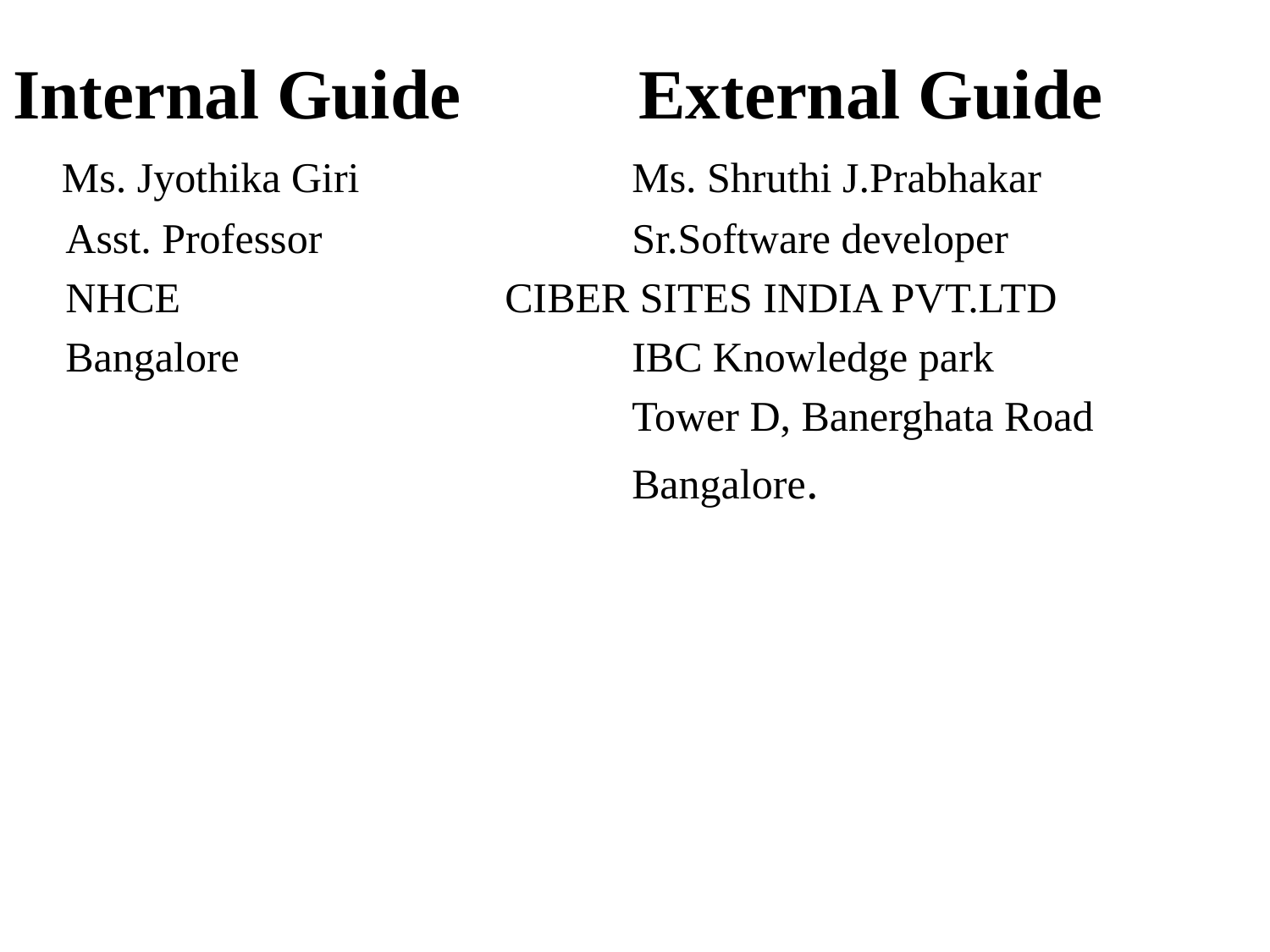

Internal Guide	    External Guide
    Ms. Jyothika Giri		      Ms. Shruthi J.Prabhakar
     Asst. Professor	                  Sr.Software developer
     NHCE			      CIBER SITES INDIA PVT.LTD
     Bangalore			      IBC Knowledge park
					      Tower D, Banerghata Road
					      Bangalore.